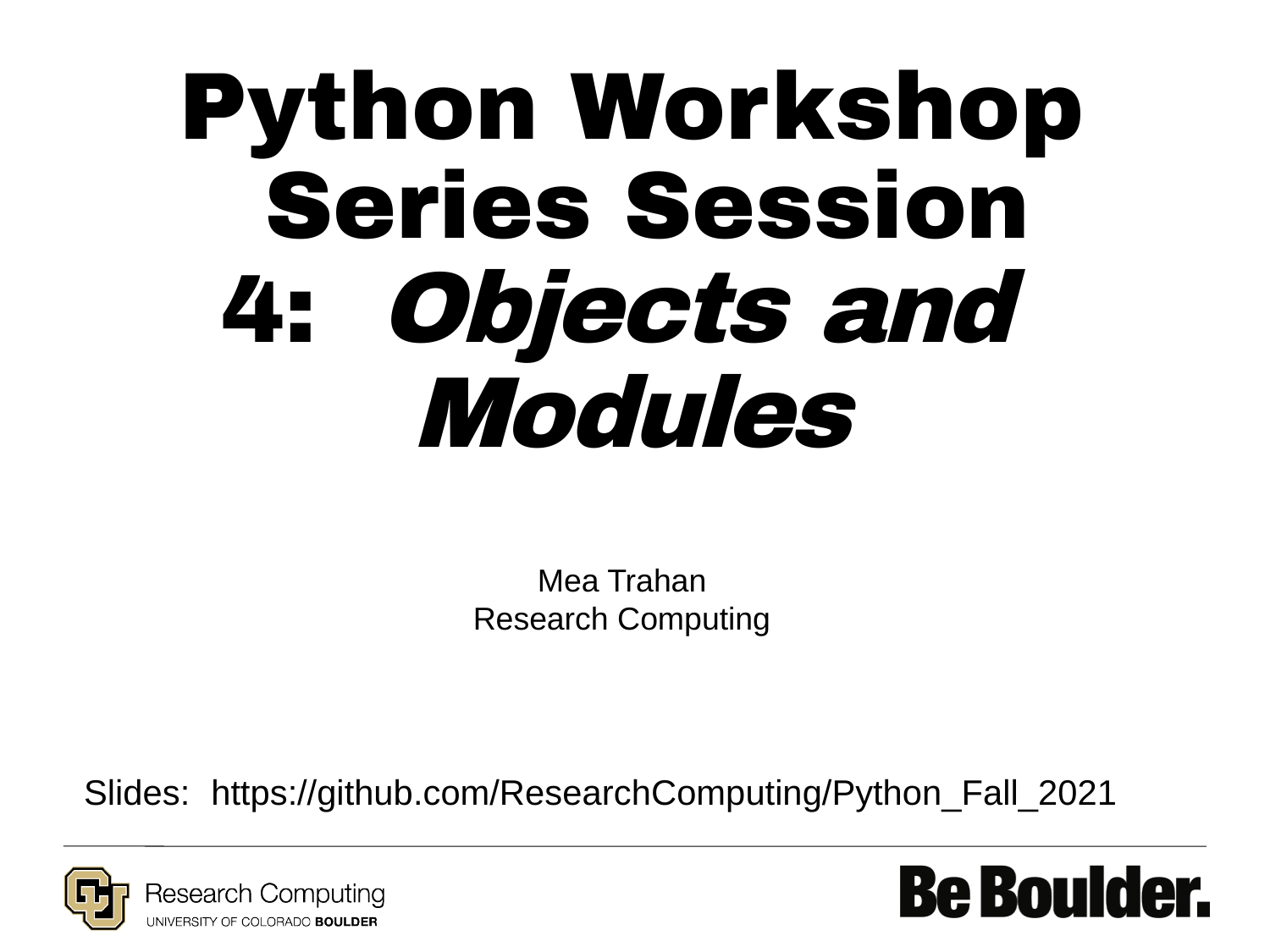

Python Workshop  Series Session 4:  Objects and  Modules

Mea Trahan
Research Computing
Slides:	https://github.com/ResearchComputing/Python_Fall_2021